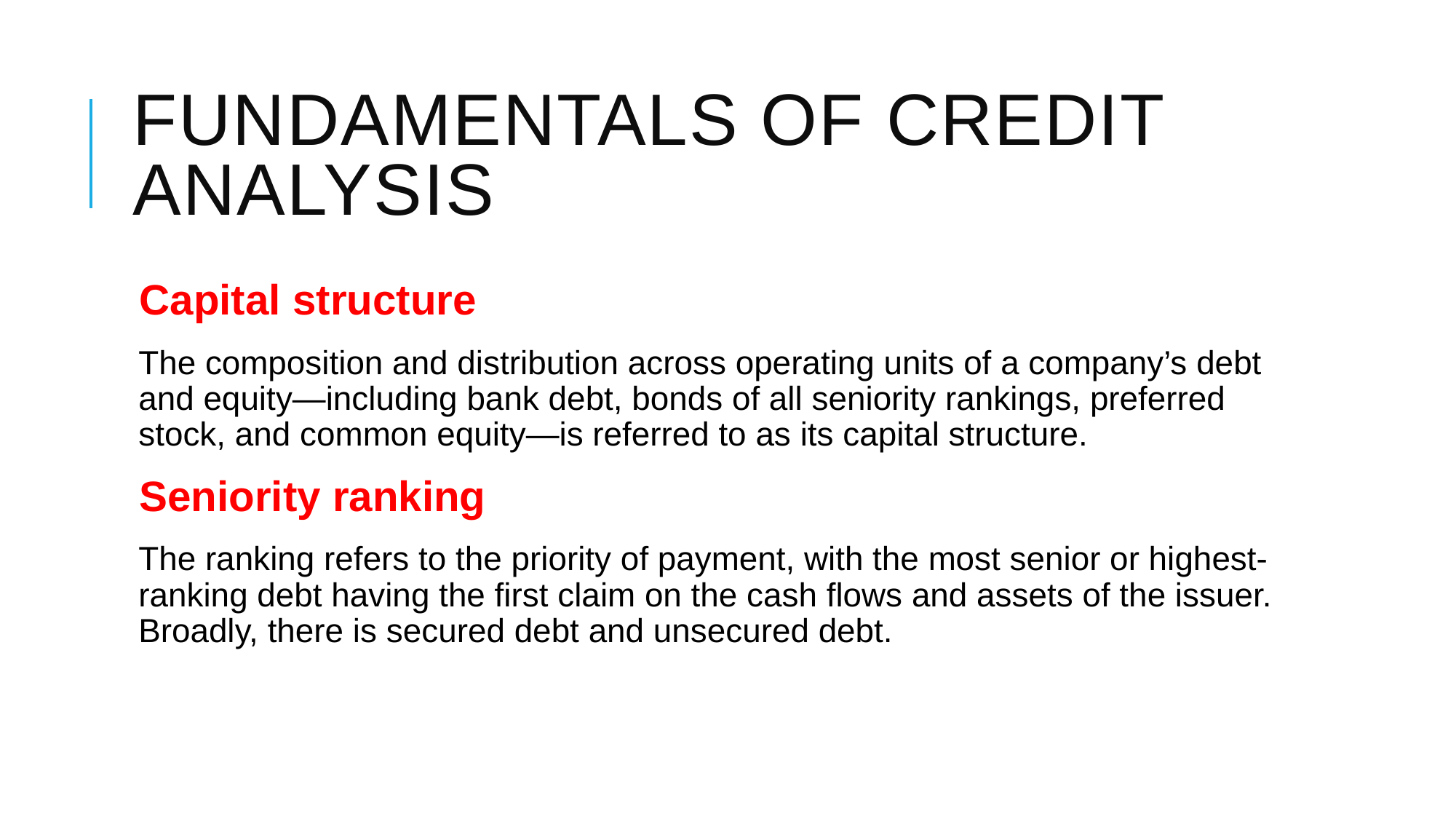

# Fundamentals of credit analysis
Capital structure
The composition and distribution across operating units of a company’s debt and equity—including bank debt, bonds of all seniority rankings, preferred stock, and common equity—is referred to as its capital structure.
Seniority ranking
The ranking refers to the priority of payment, with the most senior or highest-ranking debt having the first claim on the cash flows and assets of the issuer. Broadly, there is secured debt and unsecured debt.